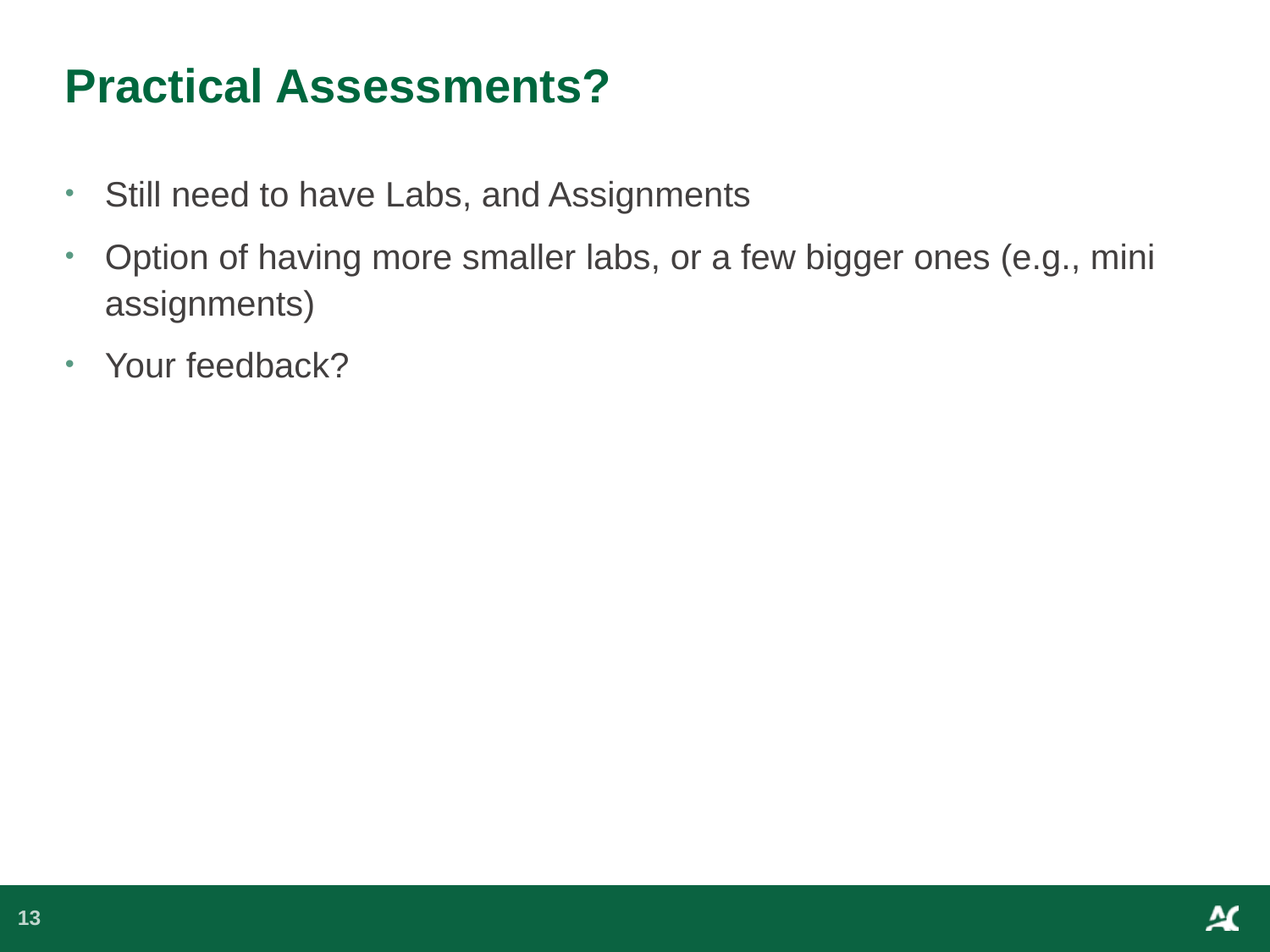

# Practical Assessments?
Still need to have Labs, and Assignments
Option of having more smaller labs, or a few bigger ones (e.g., mini assignments)
Your feedback?
13